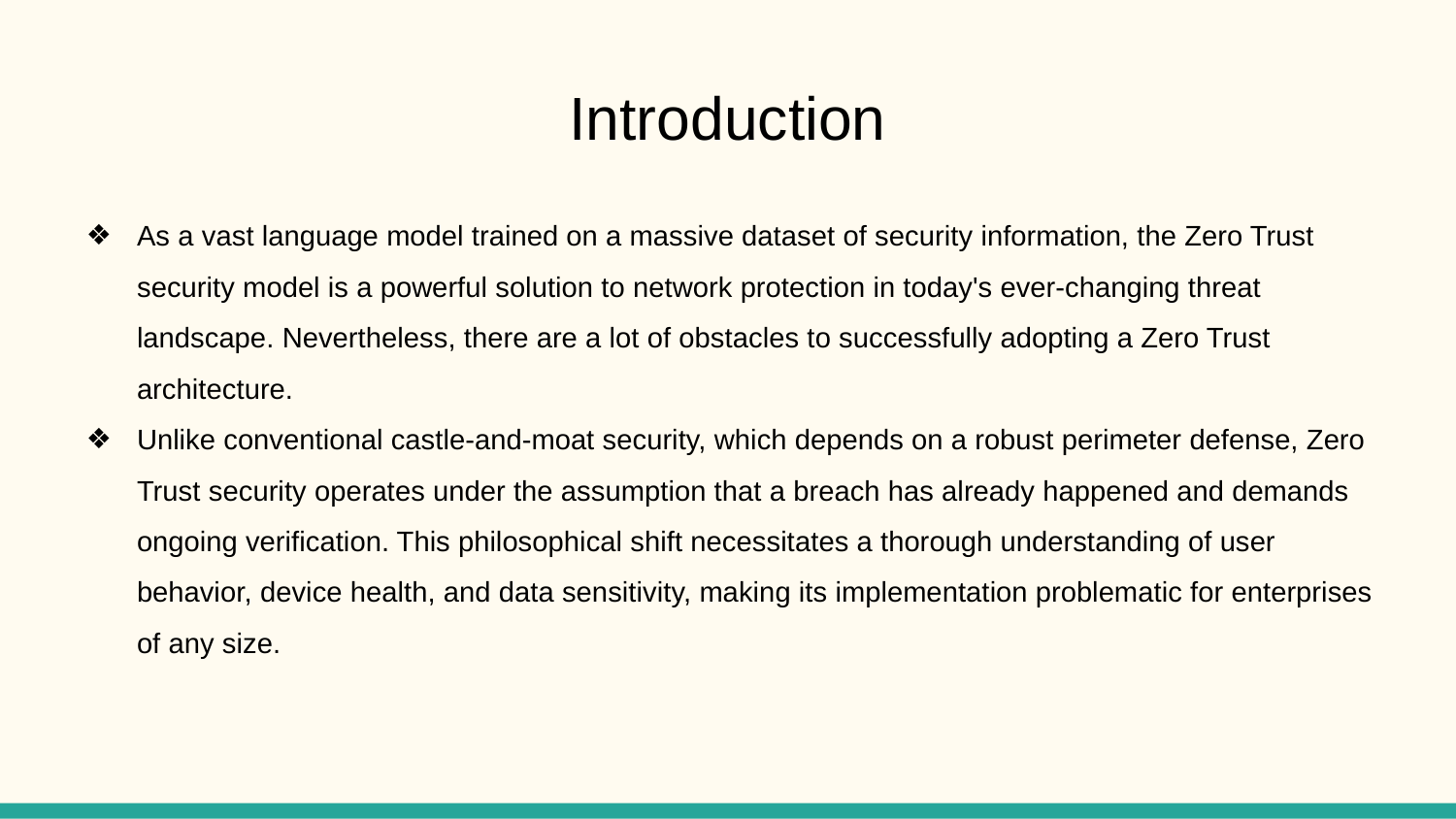

# Introduction
As a vast language model trained on a massive dataset of security information, the Zero Trust security model is a powerful solution to network protection in today's ever-changing threat landscape. Nevertheless, there are a lot of obstacles to successfully adopting a Zero Trust architecture.
Unlike conventional castle-and-moat security, which depends on a robust perimeter defense, Zero Trust security operates under the assumption that a breach has already happened and demands ongoing verification. This philosophical shift necessitates a thorough understanding of user behavior, device health, and data sensitivity, making its implementation problematic for enterprises of any size.